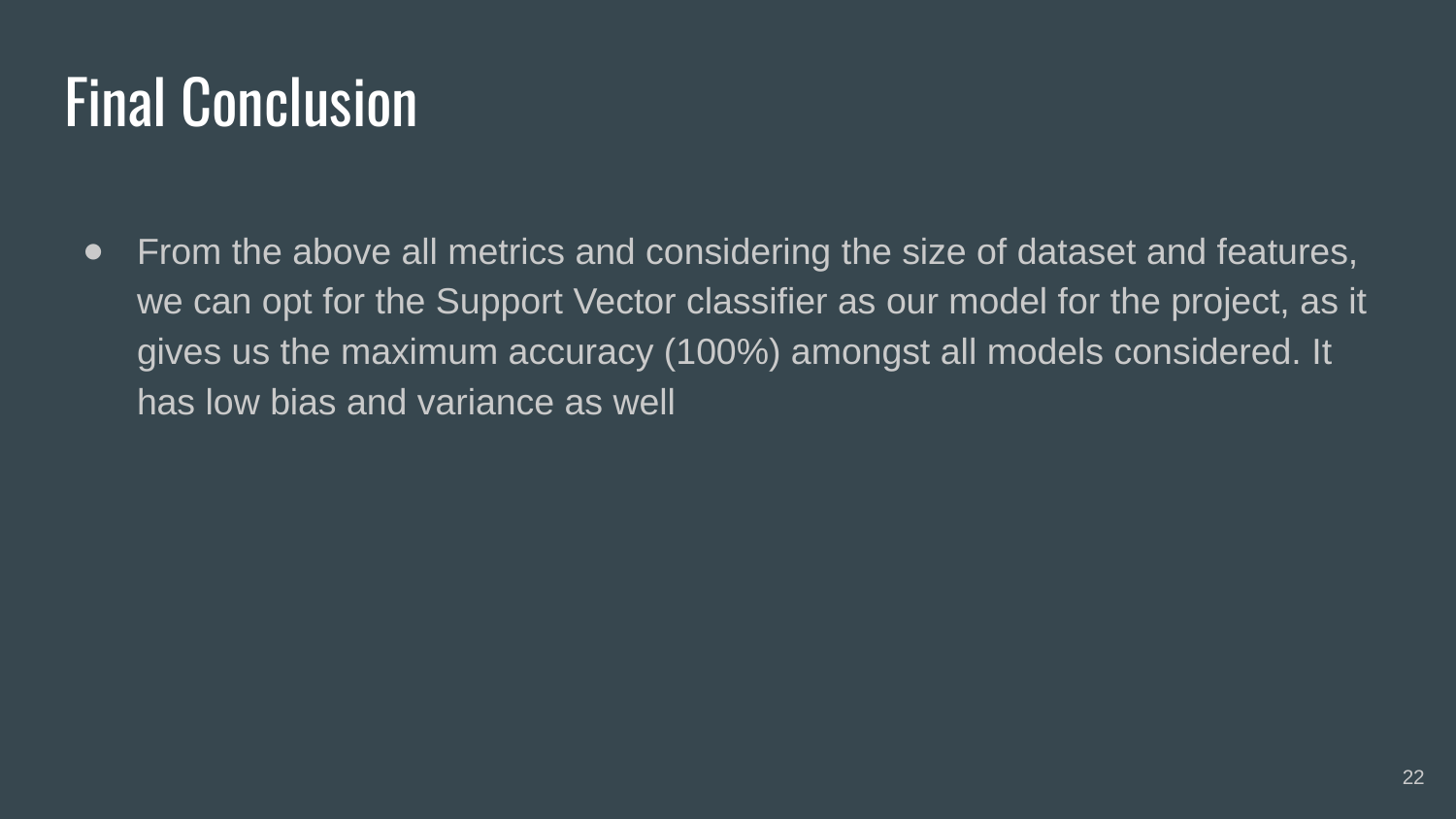

# Final Conclusion
From the above all metrics and considering the size of dataset and features, we can opt for the Support Vector classifier as our model for the project, as it gives us the maximum accuracy (100%) amongst all models considered. It has low bias and variance as well
22